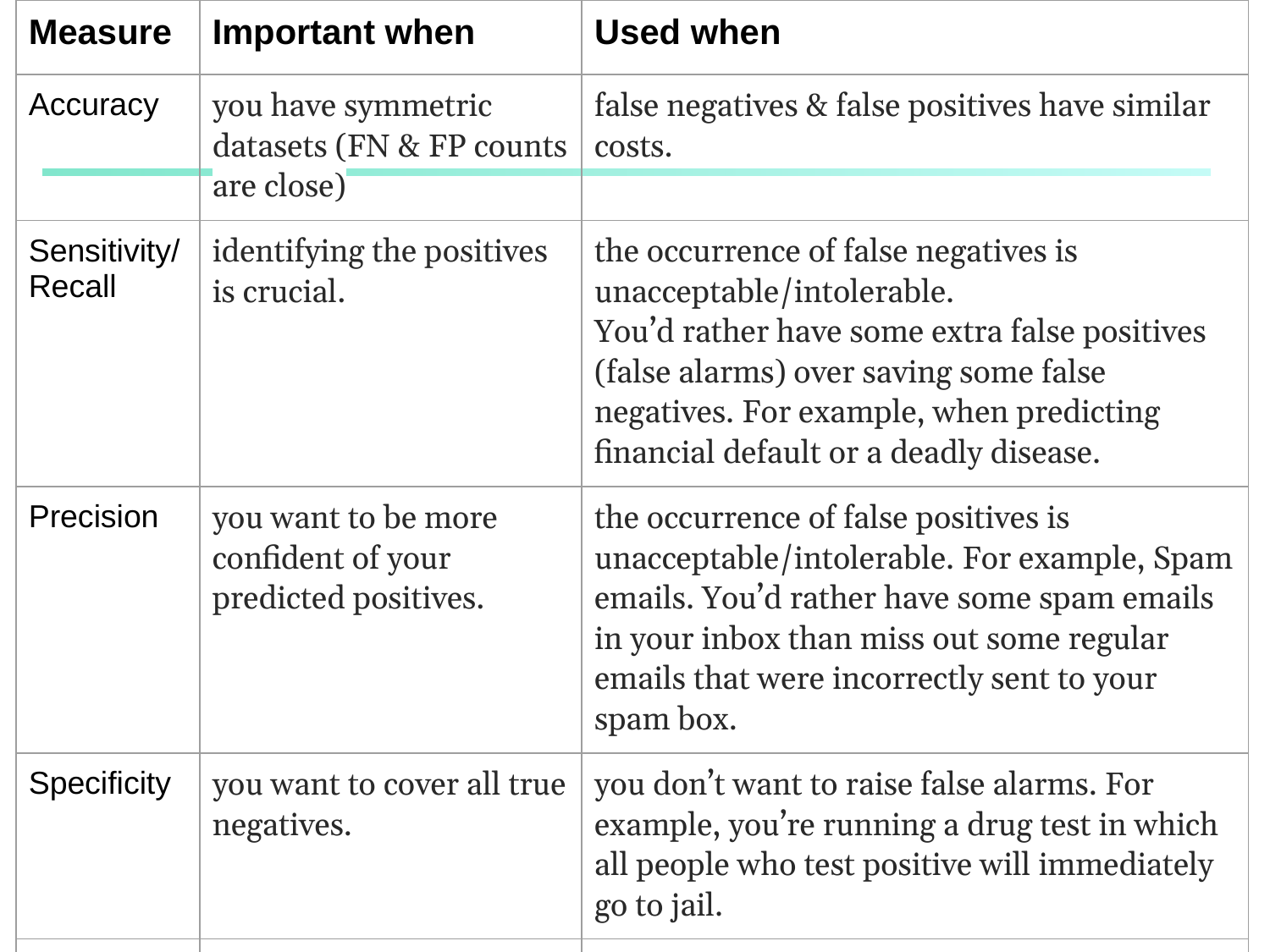

| Measure | Important when | Used when |
| --- | --- | --- |
| Accuracy | you have symmetric datasets (FN & FP counts are close) | false negatives & false positives have similar costs. |
| Sensitivity/Recall | identifying the positives is crucial. | the occurrence of false negatives is unacceptable/intolerable. You’d rather have some extra false positives (false alarms) over saving some false negatives. For example, when predicting financial default or a deadly disease. |
| Precision | you want to be more confident of your predicted positives. | the occurrence of false positives is unacceptable/intolerable. For example, Spam emails. You’d rather have some spam emails in your inbox than miss out some regular emails that were incorrectly sent to your spam box. |
| Specificity | you want to cover all true negatives. | you don’t want to raise false alarms. For example, you’re running a drug test in which all people who test positive will immediately go to jail. |
|  |  |  |
15